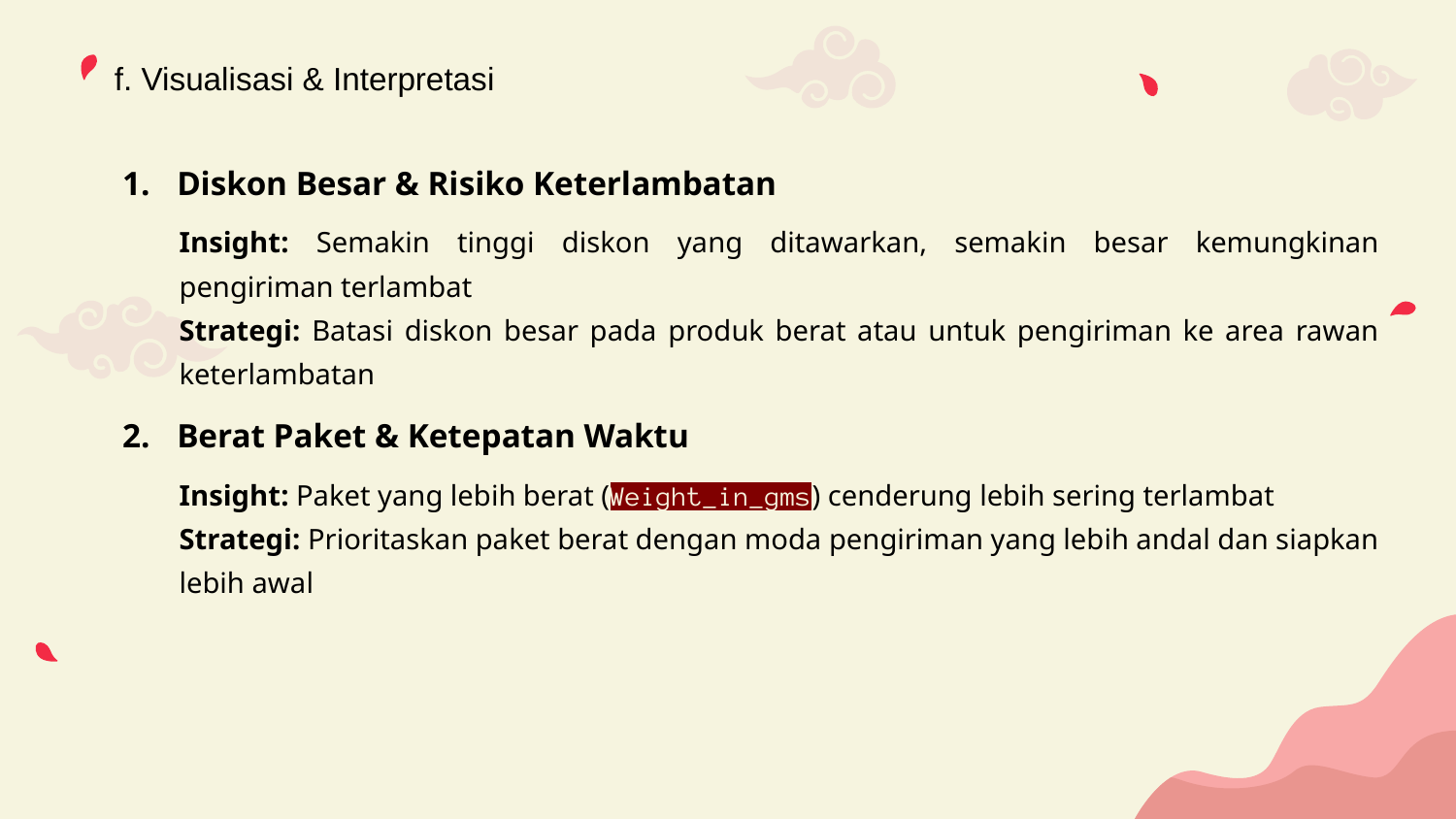

f. Visualisasi & Interpretasi
Diskon Besar & Risiko Keterlambatan
Insight: Semakin tinggi diskon yang ditawarkan, semakin besar kemungkinan pengiriman terlambat
Strategi: Batasi diskon besar pada produk berat atau untuk pengiriman ke area rawan keterlambatan
Berat Paket & Ketepatan Waktu
Insight: Paket yang lebih berat (Weight_in_gms) cenderung lebih sering terlambat
Strategi: Prioritaskan paket berat dengan moda pengiriman yang lebih andal dan siapkan lebih awal
c. Segmentasi Pelanggan (Clustering)
PCA digunakan untuk reduksi dimensi agar clustering dapat divisualisasikan
Clustering dilakukan menggunakan K-Means dengan 3 klaster
Visualisasi menunjukkan pola yang dapat dimanfaatkan untuk segmentasi operasional
d. Model Prediksi (Supervised Learning)
Data dibagi menjadi 80% data latih dan 20% data uji
Model Random Forest digunakan karena kemampuannya menangani fitur kategorikal dan numerik
Model dilatih untuk memprediksi apakah paket akan terlambat atau tidak

e. Evaluasi Model
Model menghasilkan metrik:

Accuracy: (contoh: 0.94)
Precision, Recall, F1-Score ditampilkan menggunakan classification_report
Confusion matrix divisualisasikan untuk memahami kesalahan prediksi